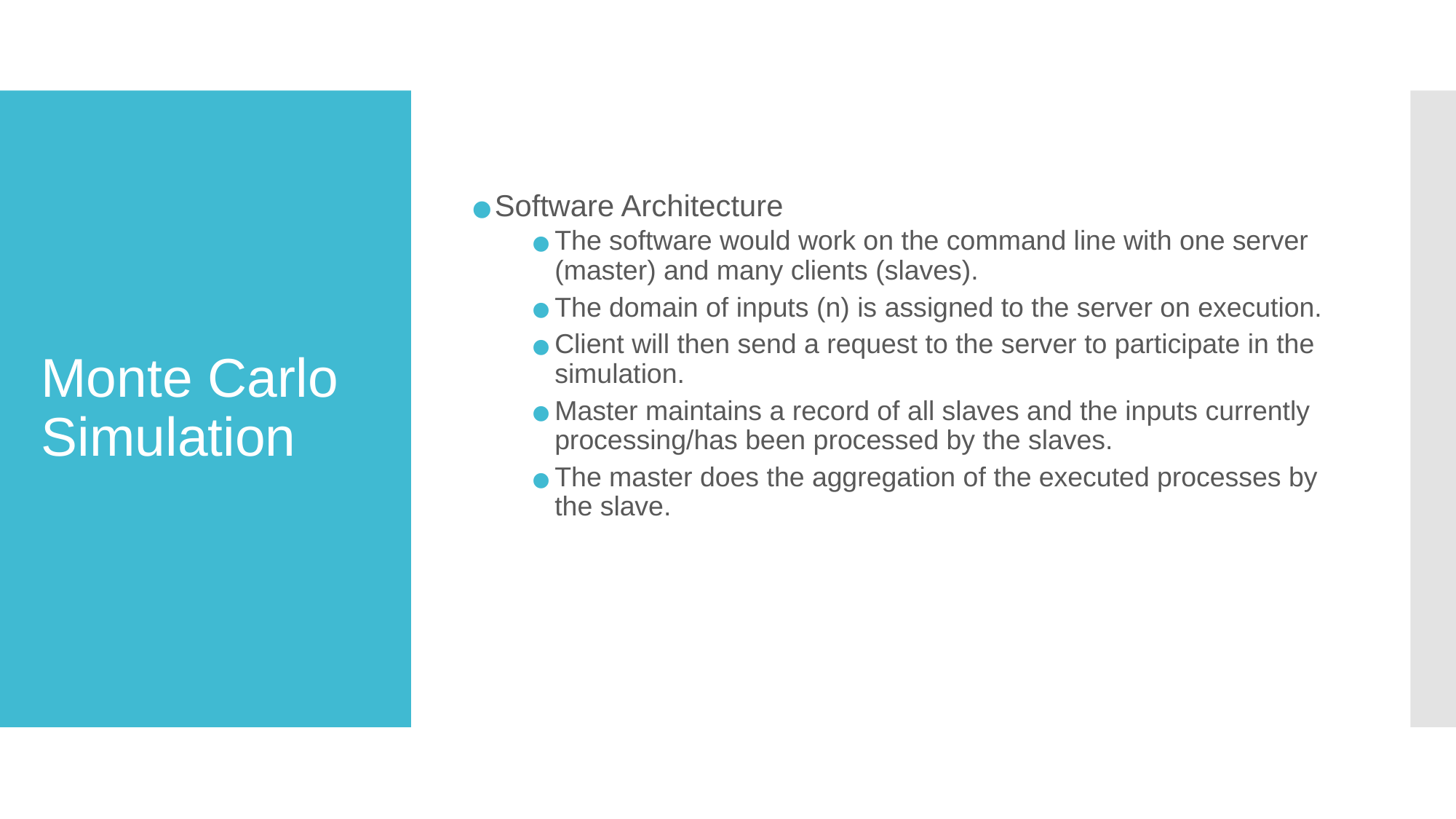

Software Architecture
The software would work on the command line with one server (master) and many clients (slaves).
The domain of inputs (n) is assigned to the server on execution.
Client will then send a request to the server to participate in the simulation.
Master maintains a record of all slaves and the inputs currently processing/has been processed by the slaves.
The master does the aggregation of the executed processes by the slave.

# Monte Carlo Simulation